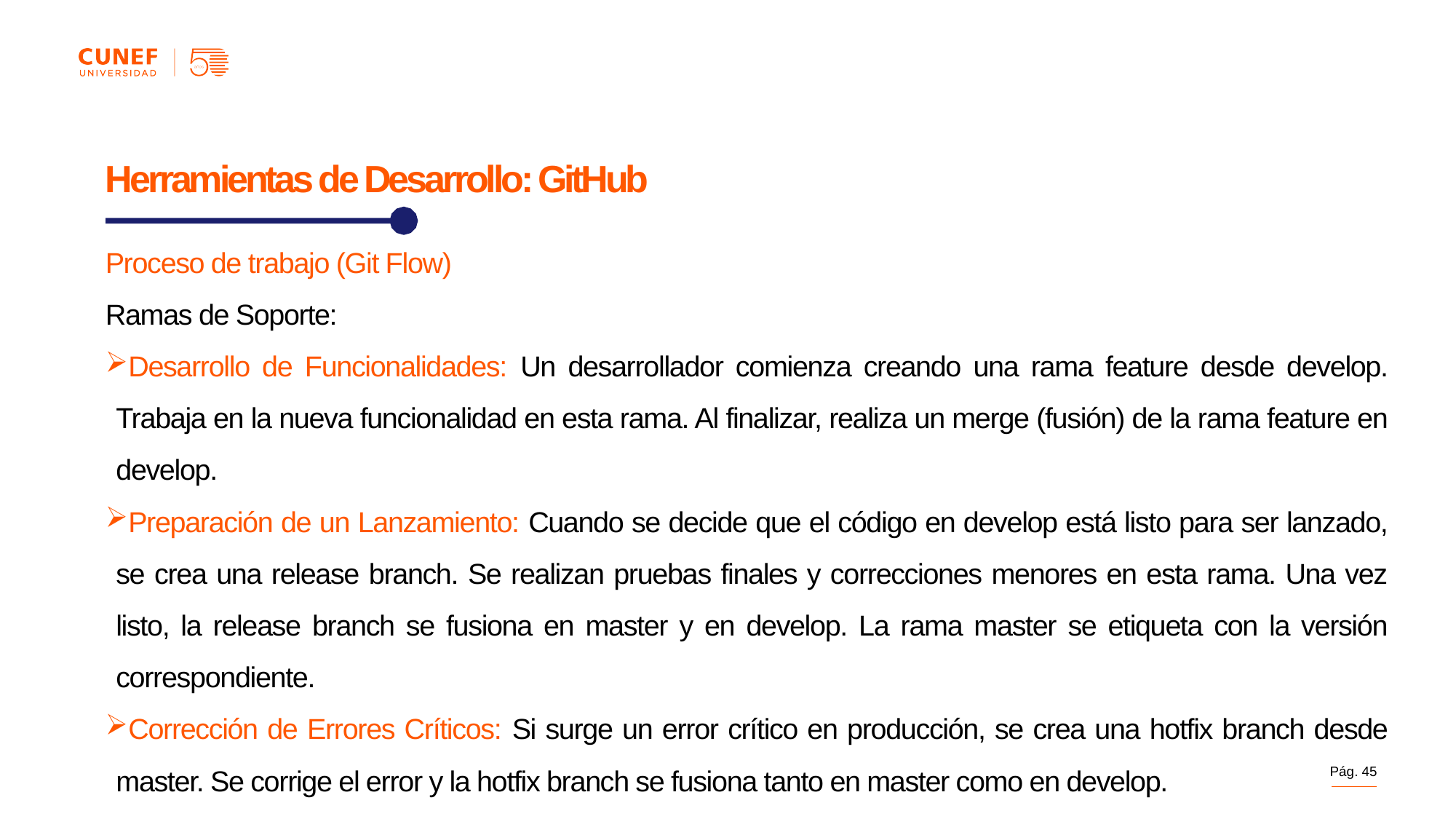

Herramientas de Desarrollo: GitHub

Proceso de trabajo (Git Flow)
Ramas de Soporte:
Desarrollo de Funcionalidades: Un desarrollador comienza creando una rama feature desde develop. Trabaja en la nueva funcionalidad en esta rama. Al finalizar, realiza un merge (fusión) de la rama feature en develop.
Preparación de un Lanzamiento: Cuando se decide que el código en develop está listo para ser lanzado, se crea una release branch. Se realizan pruebas finales y correcciones menores en esta rama. Una vez listo, la release branch se fusiona en master y en develop. La rama master se etiqueta con la versión correspondiente.
Corrección de Errores Críticos: Si surge un error crítico en producción, se crea una hotfix branch desde master. Se corrige el error y la hotfix branch se fusiona tanto en master como en develop.